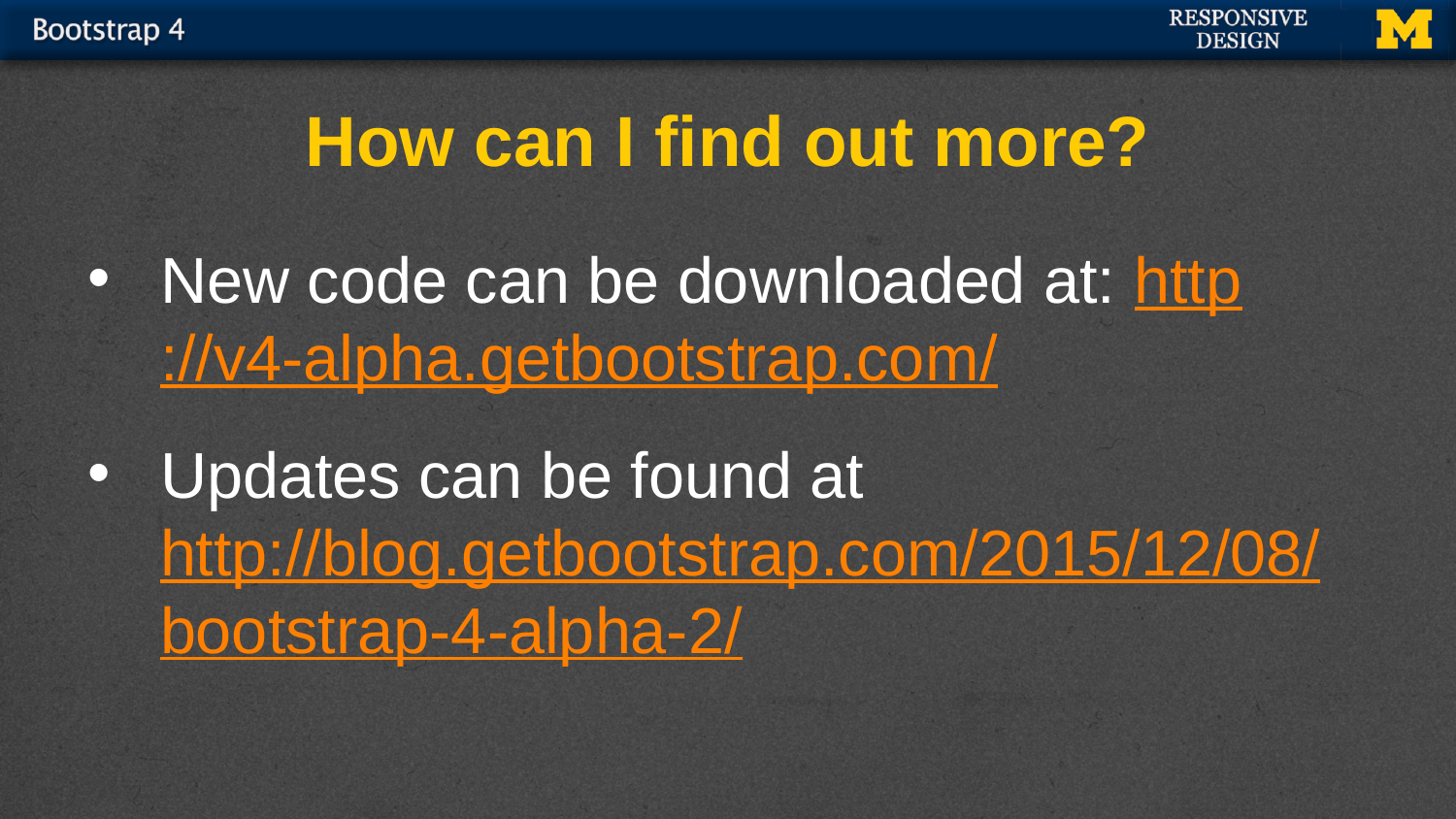

# How can I find out more?
New code can be downloaded at: http://v4-alpha.getbootstrap.com/
Updates can be found at http://blog.getbootstrap.com/2015/12/08/bootstrap-4-alpha-2/